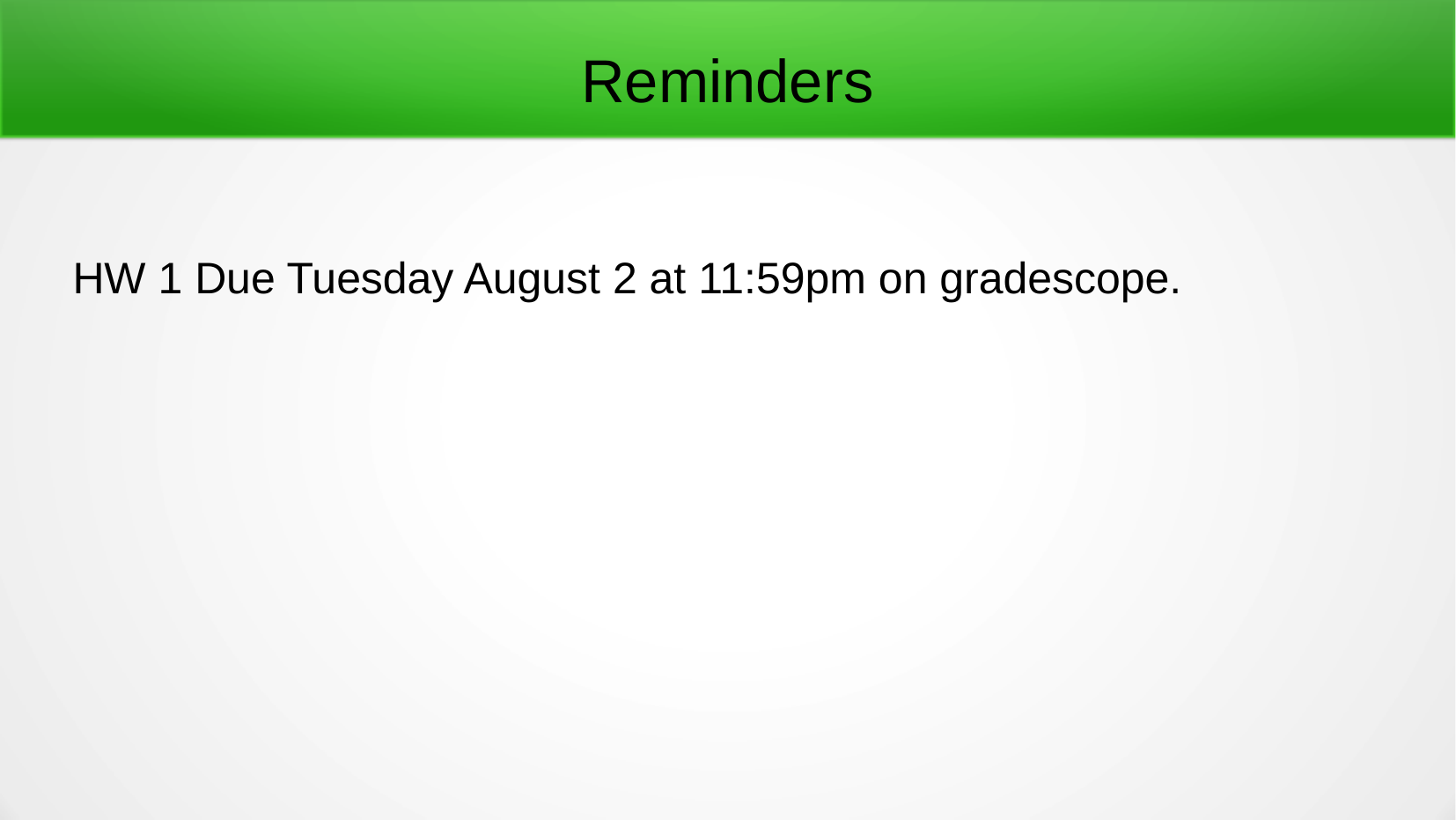

Reminders
HW 1 Due Tuesday August 2 at 11:59pm on gradescope.